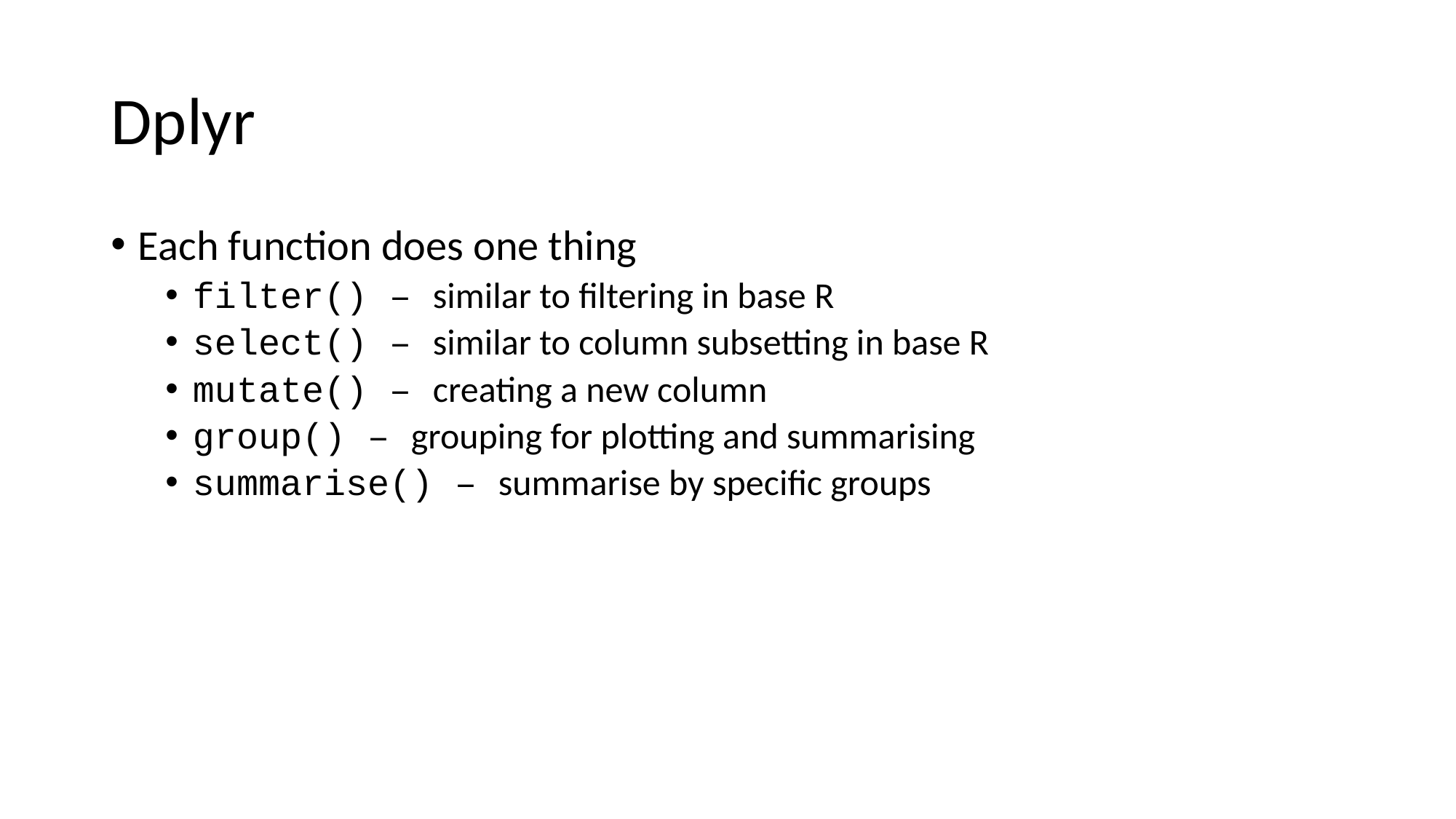

# Dplyr
Each function does one thing
filter() – similar to filtering in base R
select() – similar to column subsetting in base R
mutate() – creating a new column
group() – grouping for plotting and summarising
summarise() – summarise by specific groups